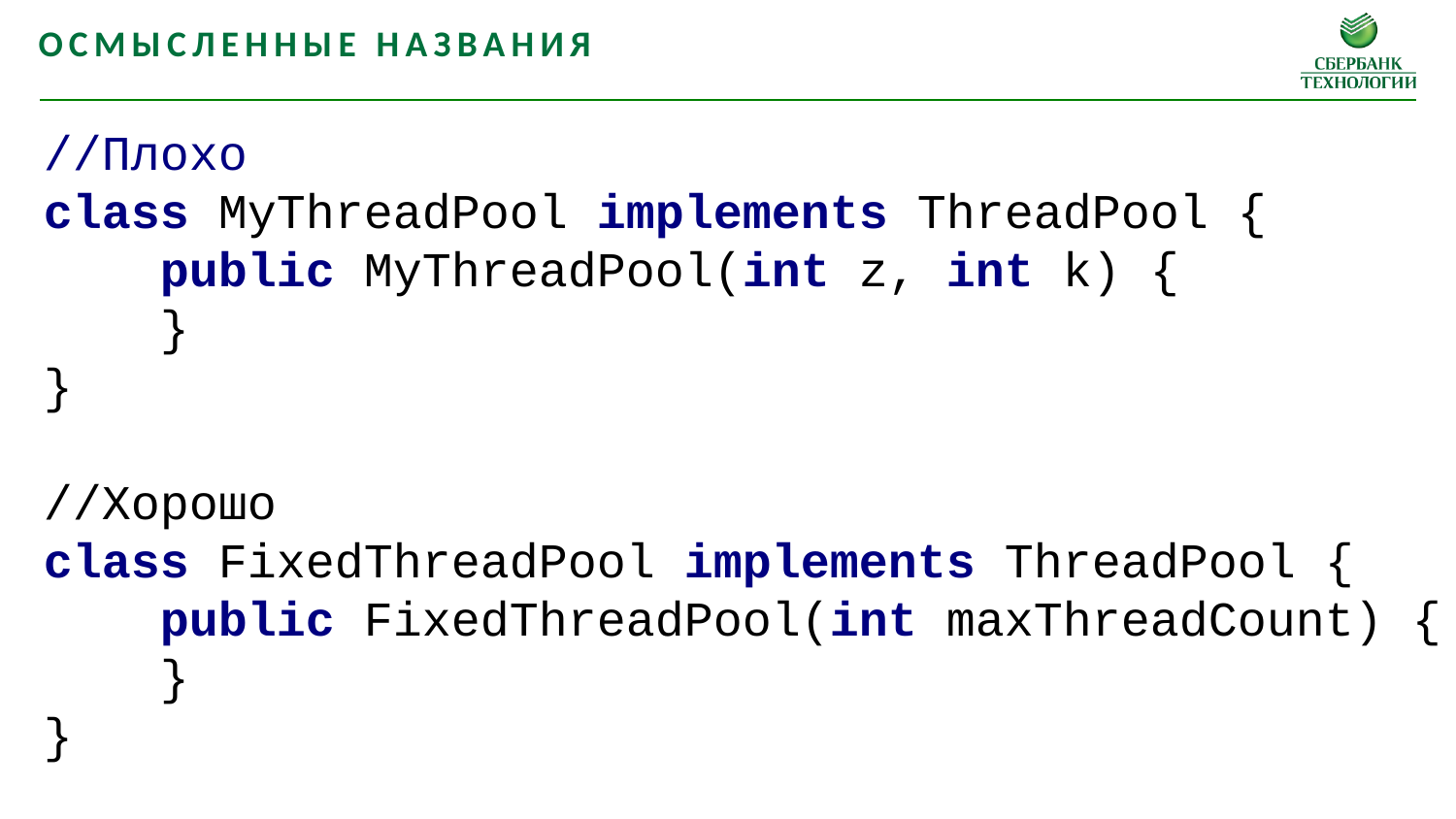

Осмысленные названия
//Плохо
class MyThreadPool implements ThreadPool {
    public MyThreadPool(int z, int k) {
    }
}
//Хорошо
class FixedThreadPool implements ThreadPool {
    public FixedThreadPool(int maxThreadCount) {
    }
}